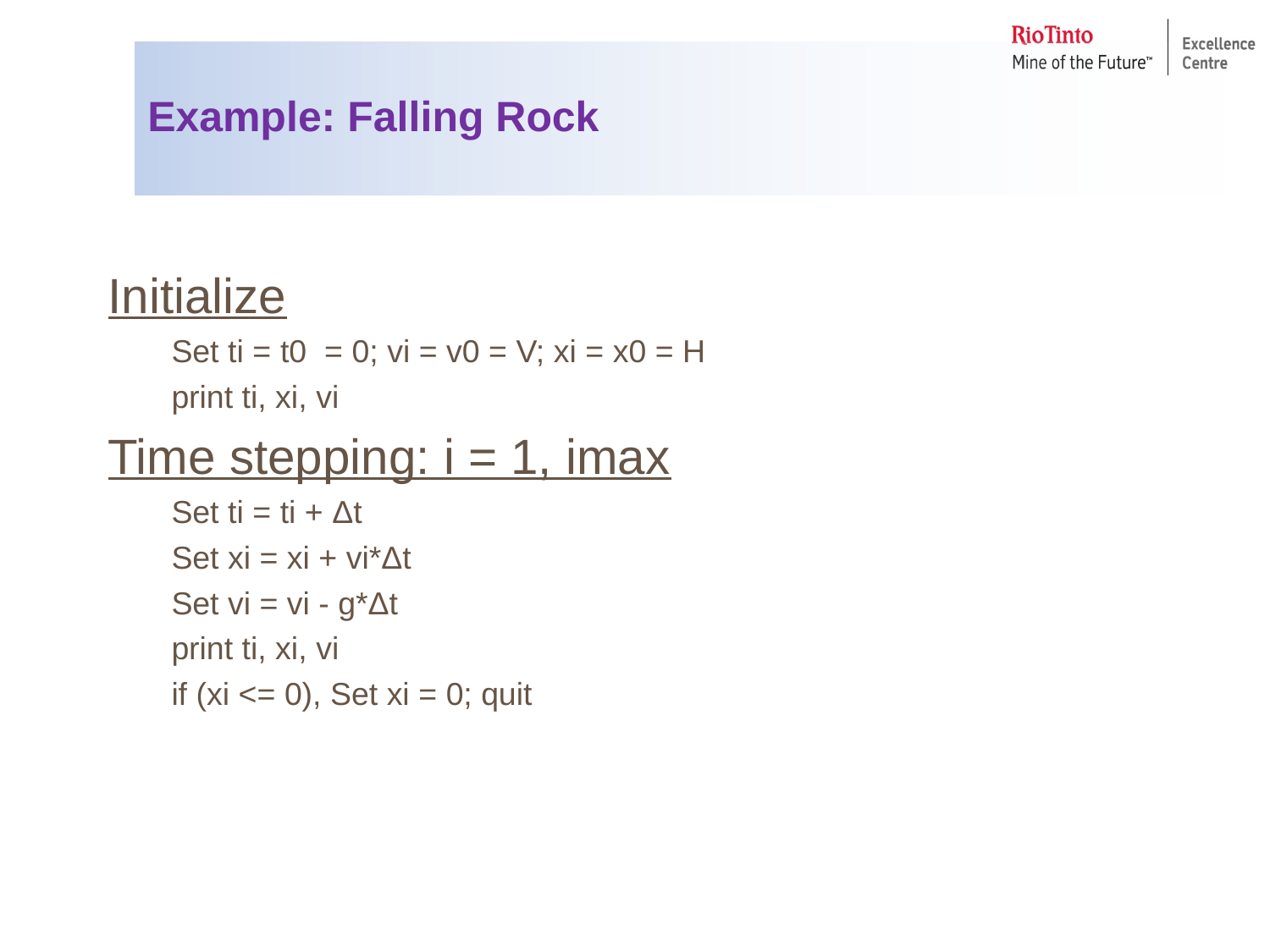

# Example: Falling Rock
Initialize
Set ti = t0  = 0; vi = v0 = V; xi = x0 = H
print ti, xi, vi
Time stepping: i = 1, imax
Set ti = ti + Δt
Set xi = xi + vi*Δt
Set vi = vi - g*Δt
print ti, xi, vi
if (xi <= 0), Set xi = 0; quit